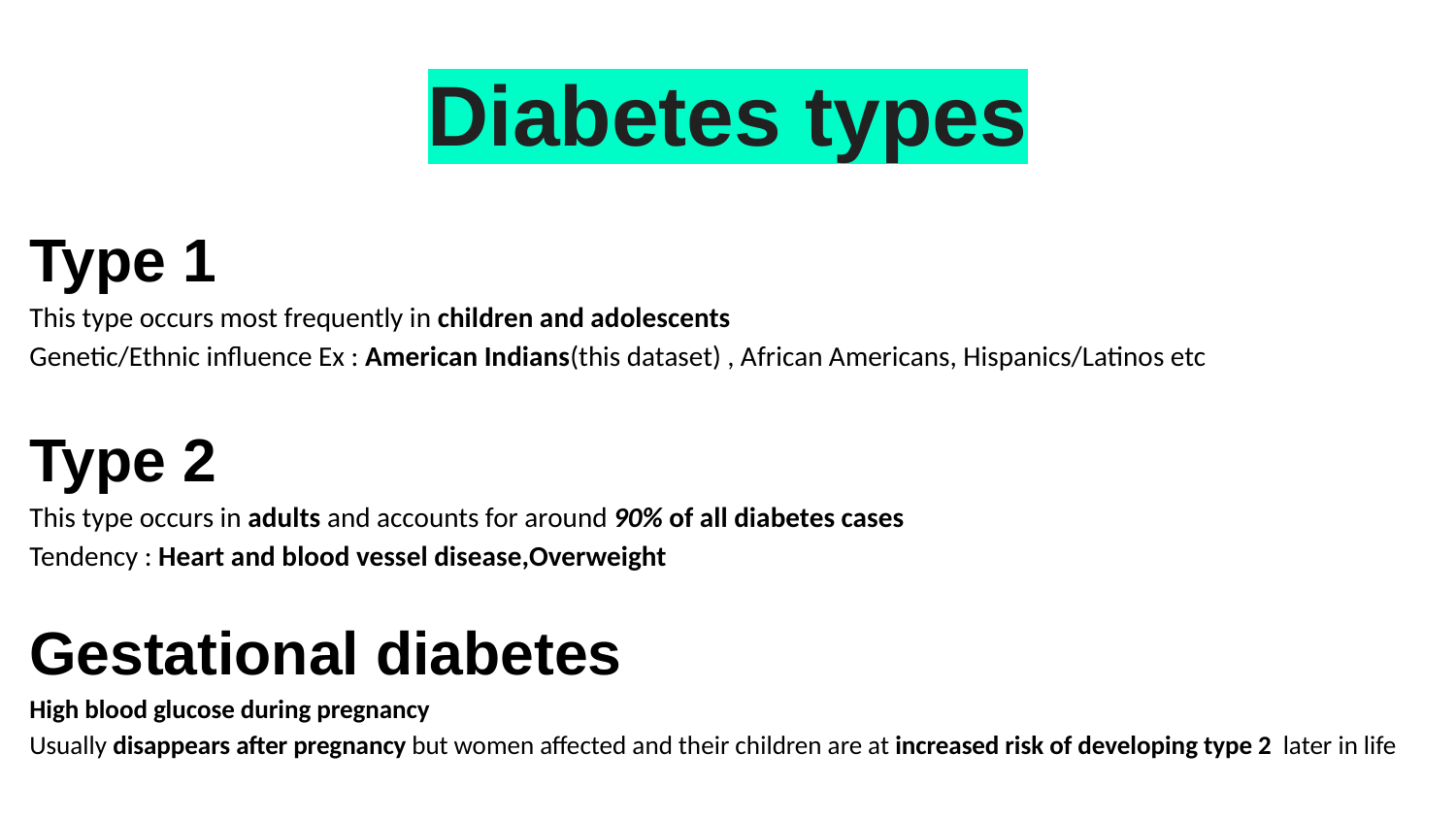

# Diabetes types
Type 1
This type occurs most frequently in children and adolescents
Genetic/Ethnic influence Ex : American Indians(this dataset) , African Americans, Hispanics/Latinos etc

Type 2
This type occurs in adults and accounts for around 90% of all diabetes cases
Tendency : Heart and blood vessel disease,Overweight
Gestational diabetes
High blood glucose during pregnancy
Usually disappears after pregnancy but women affected and their children are at increased risk of developing type 2  later in life